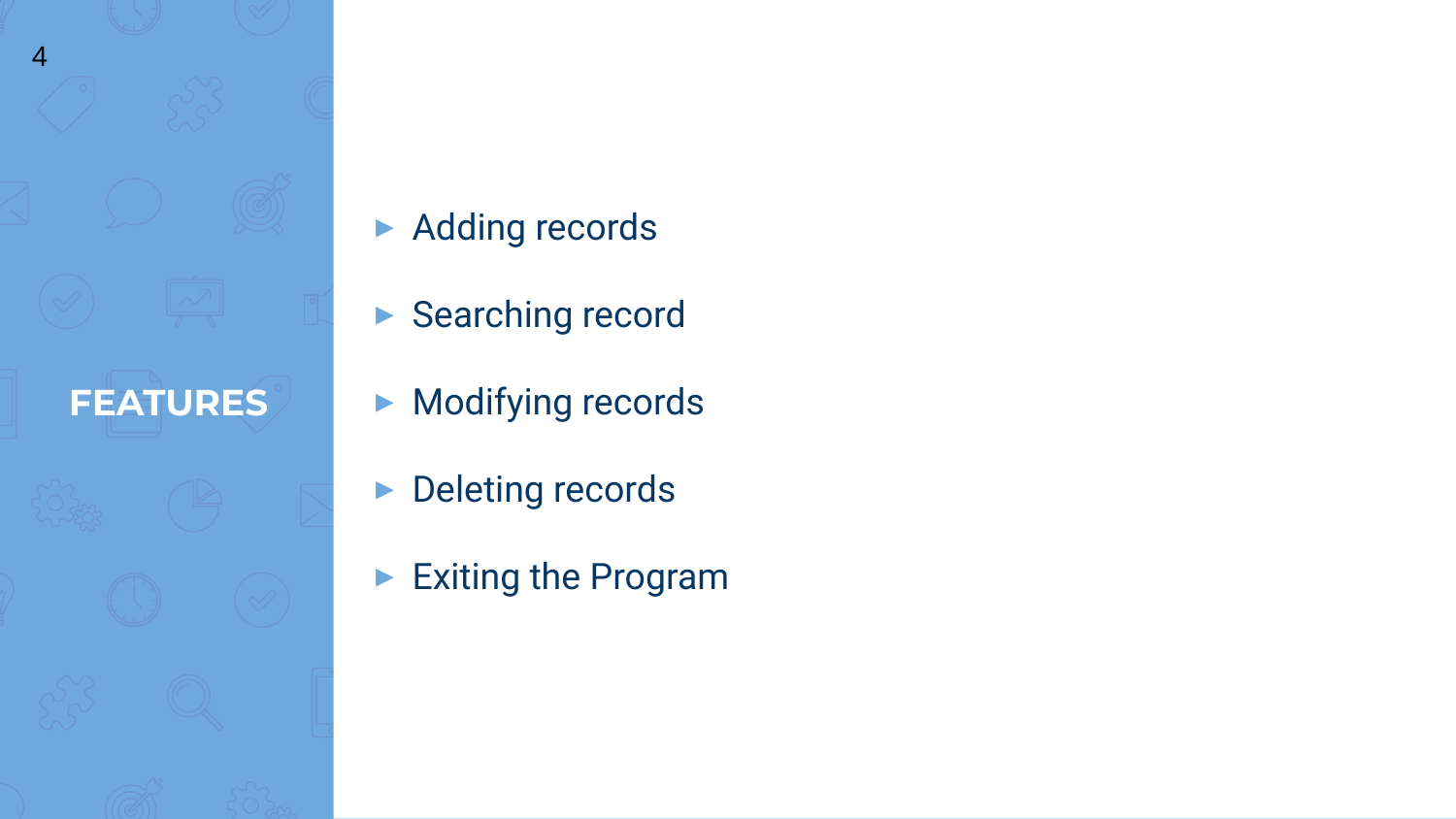

4
Adding records

Searching record

Modifying records

Deleting records

Exiting the Program
# FEATURES